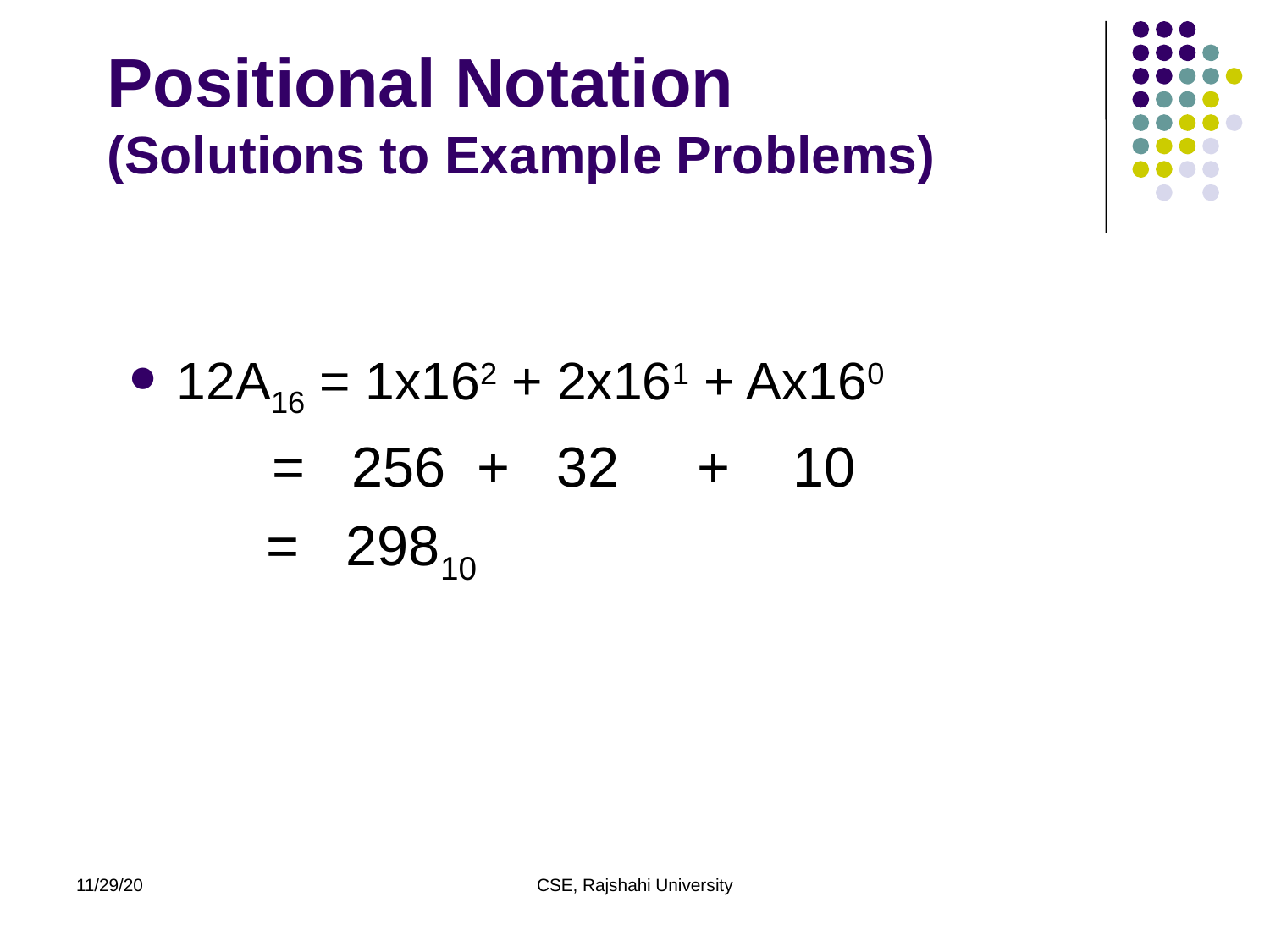

# Positional Notation (Solutions to Example Problems)
12A16 = 1x162 + 2x161 + Ax160
 =   256  +   32     +    10
=   29810
11/29/20
CSE, Rajshahi University